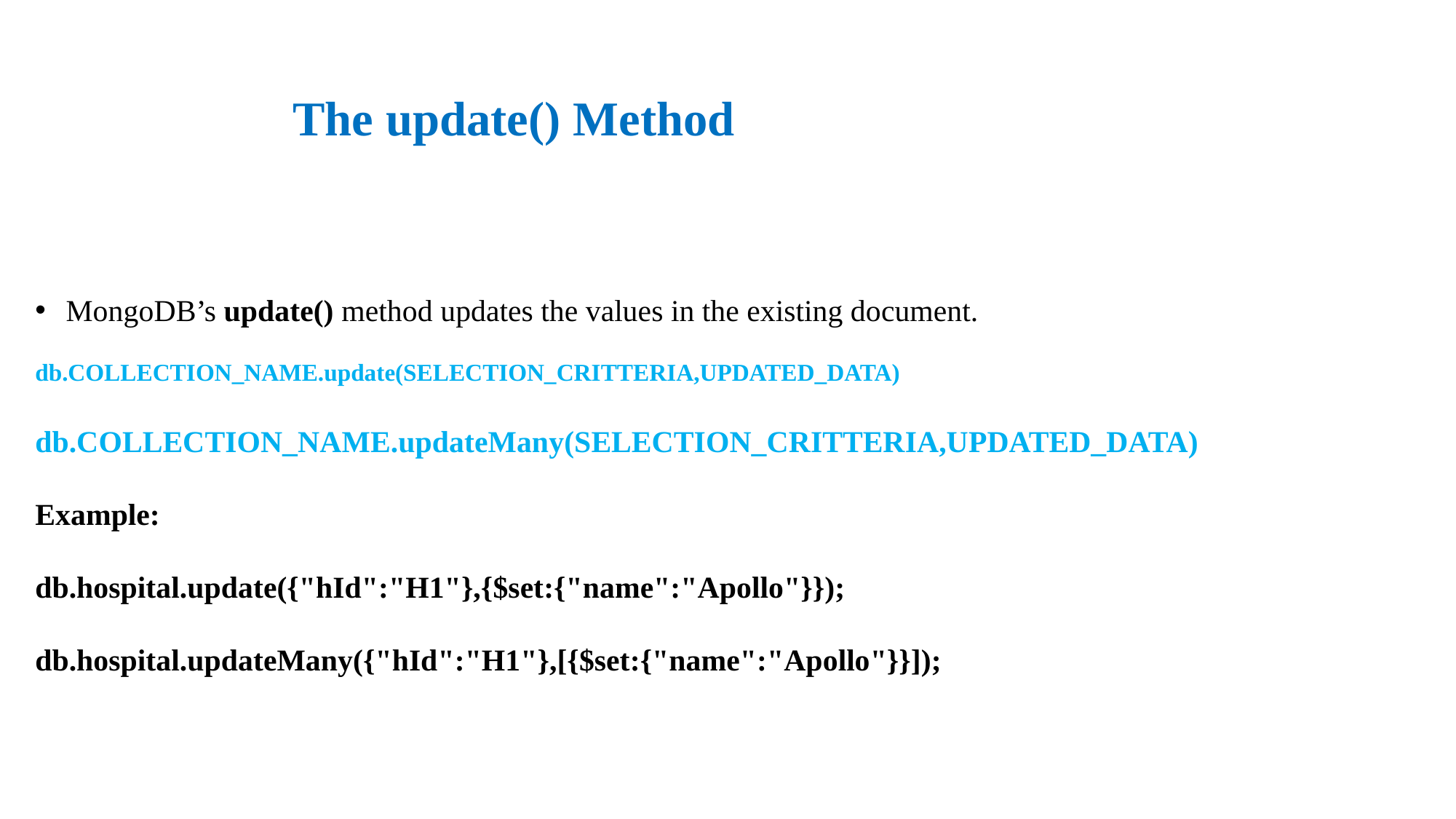

The update() Method
MongoDB’s update() method updates the values in the existing document.
db.COLLECTION_NAME.update(SELECTION_CRITTERIA,UPDATED_DATA)
db.COLLECTION_NAME.updateMany(SELECTION_CRITTERIA,UPDATED_DATA)
Example:
db.hospital.update({"hId":"H1"},{$set:{"name":"Apollo"}});
db.hospital.updateMany({"hId":"H1"},[{$set:{"name":"Apollo"}}]);